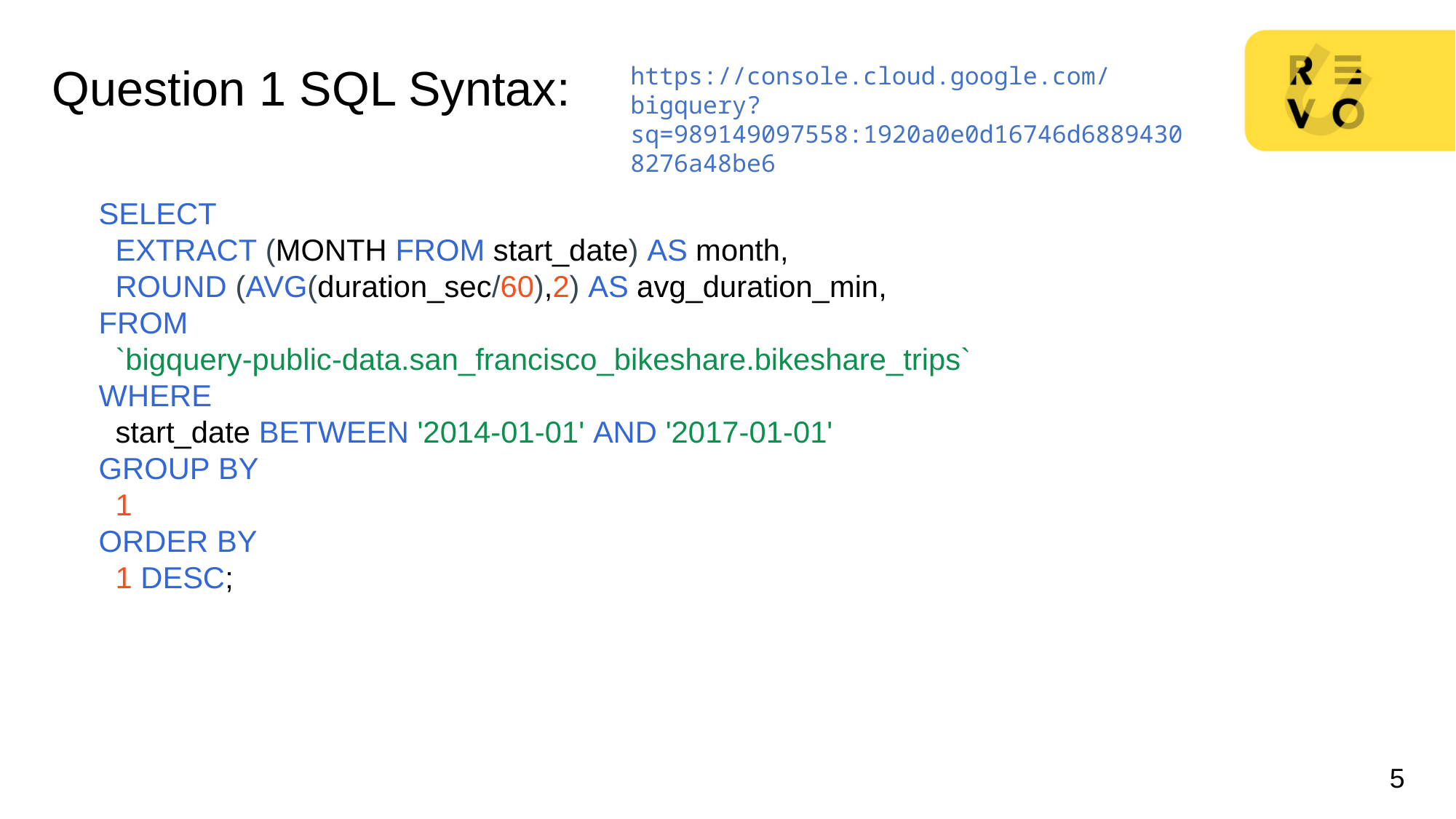

# Question 1 SQL Syntax:
https://console.cloud.google.com/bigquery?sq=989149097558:1920a0e0d16746d68894308276a48be6
SELECT
  EXTRACT (MONTH FROM start_date) AS month,
  ROUND (AVG(duration_sec/60),2) AS avg_duration_min,
FROM
  `bigquery-public-data.san_francisco_bikeshare.bikeshare_trips`
WHERE
  start_date BETWEEN '2014-01-01' AND '2017-01-01'
GROUP BY
  1
ORDER BY
  1 DESC;
5